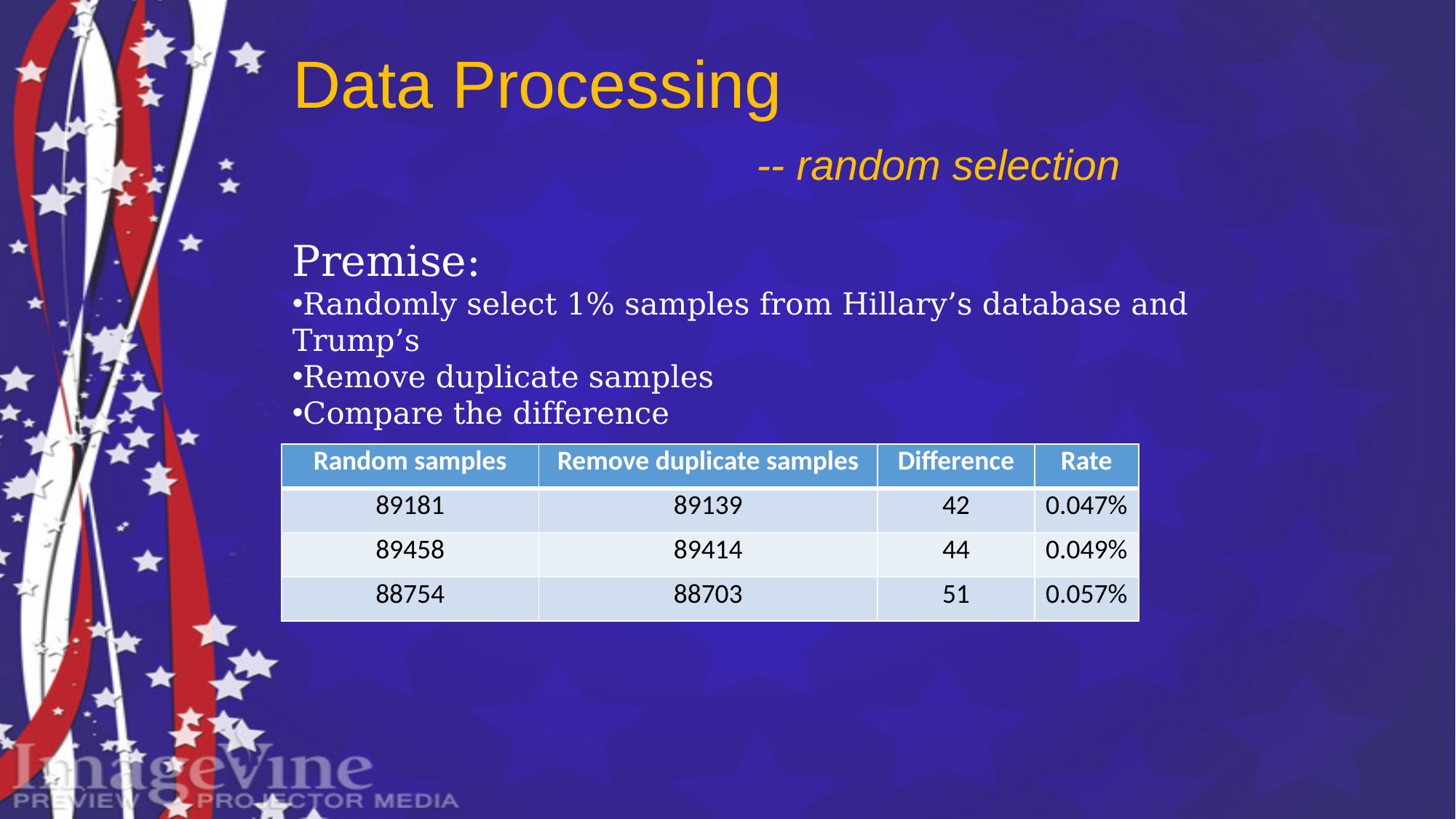

# Data Processing -- random selection
Premise:
Randomly select 1% samples from Hillary’s database and Trump’s
Remove duplicate samples
Compare the difference
| Random samples | Remove duplicate samples | Difference | Rate |
| --- | --- | --- | --- |
| 89181 | 89139 | 42 | 0.047% |
| 89458 | 89414 | 44 | 0.049% |
| 88754 | 88703 | 51 | 0.057% |